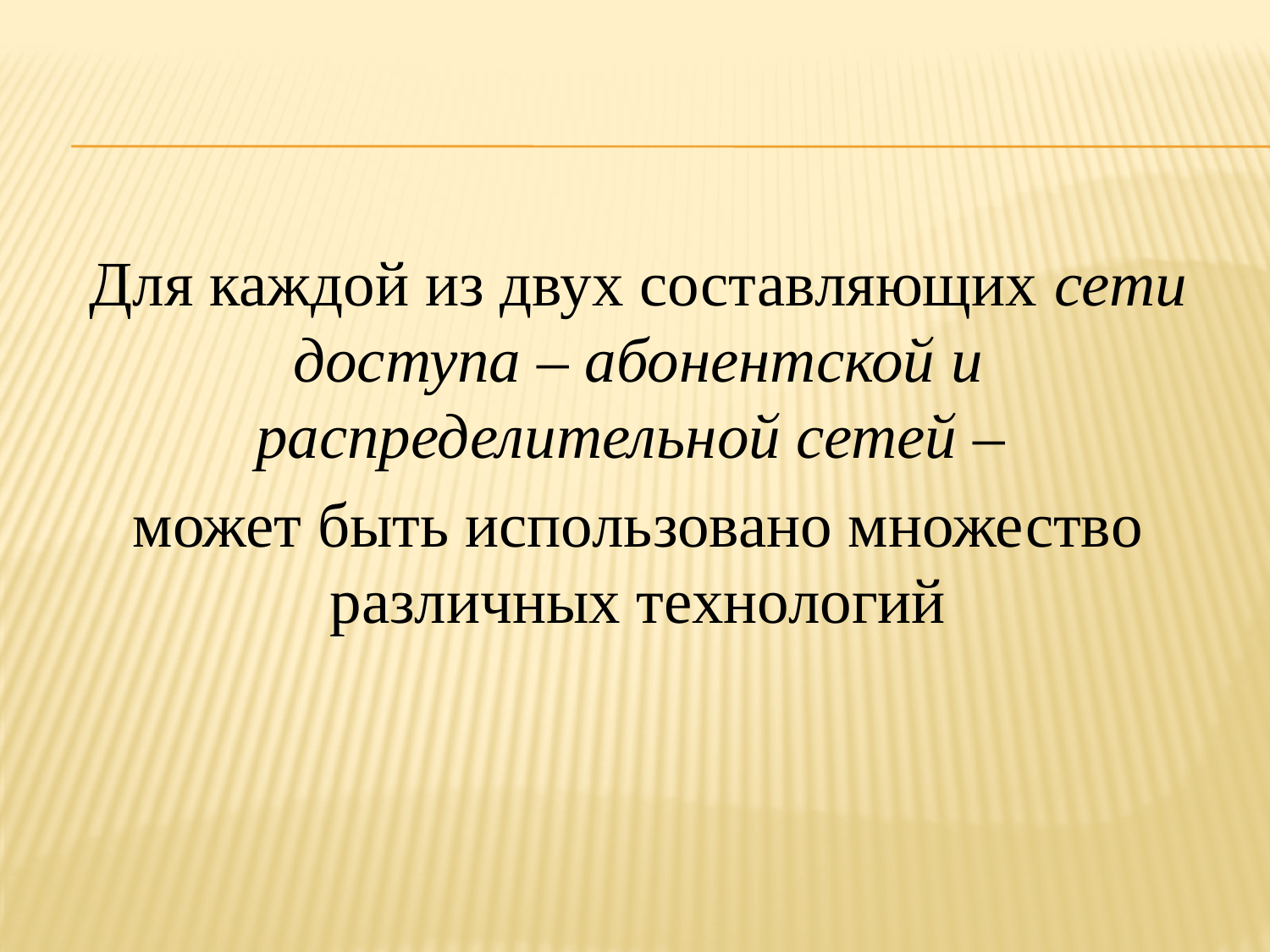

Для каждой из двух составляющих сети доступа – абонентской и распределительной сетей –
может быть использовано множество различных технологий